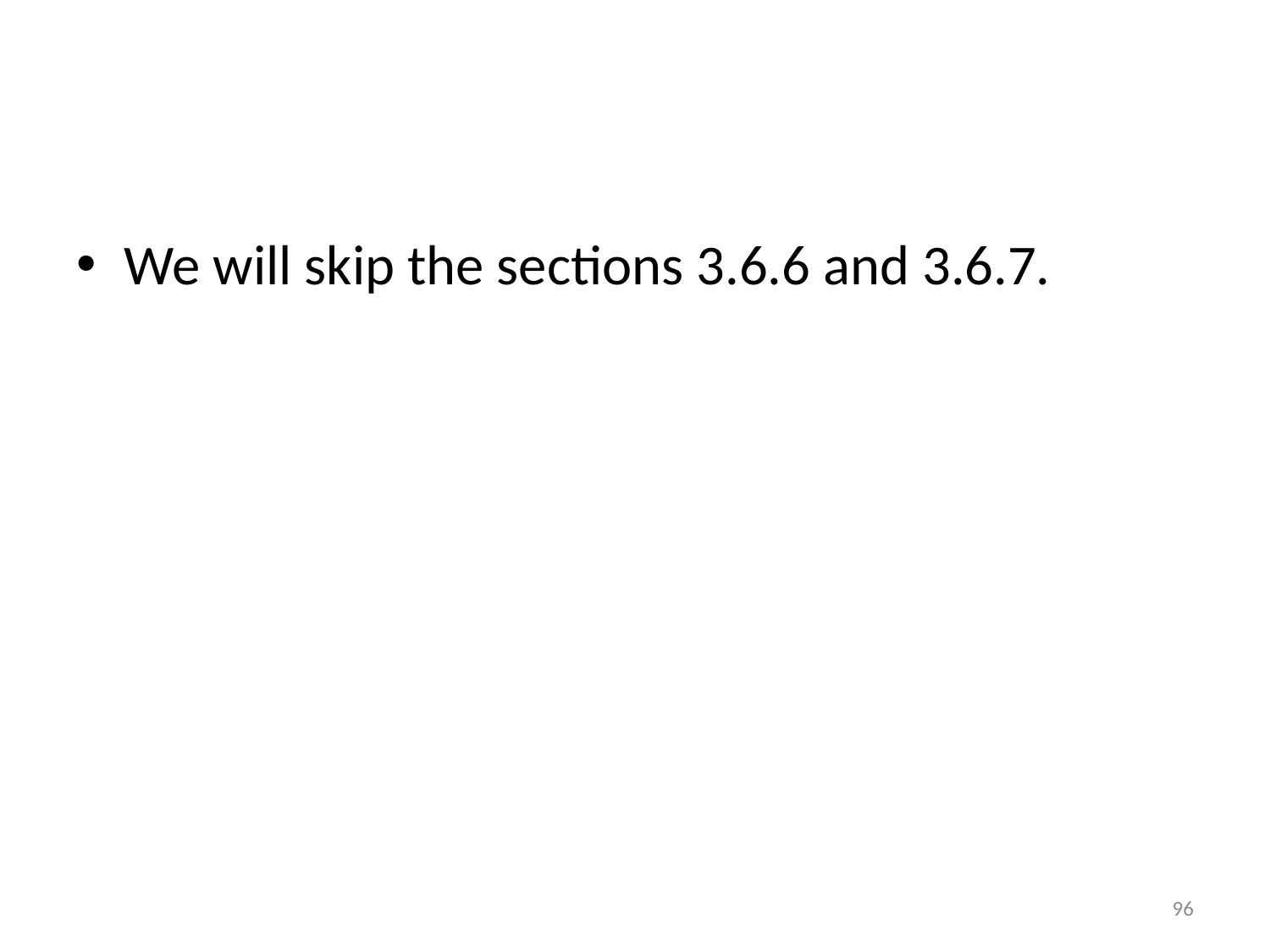

#
We will skip the sections 3.6.6 and 3.6.7.
96